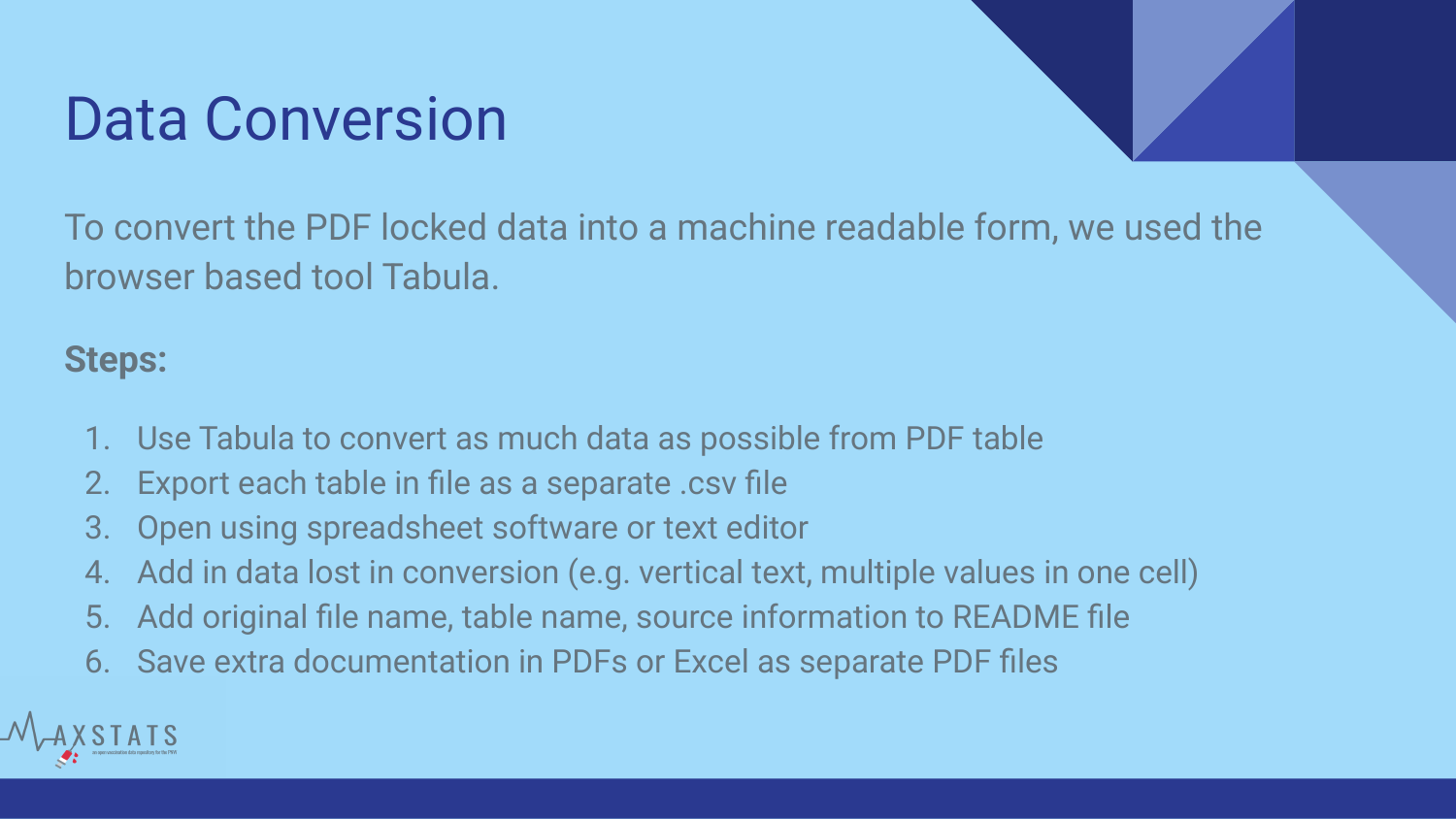

# Data Conversion
To convert the PDF locked data into a machine readable form, we used the browser based tool Tabula.
Steps:
Use Tabula to convert as much data as possible from PDF table
Export each table in file as a separate .csv file
Open using spreadsheet software or text editor
Add in data lost in conversion (e.g. vertical text, multiple values in one cell)
Add original file name, table name, source information to README file
Save extra documentation in PDFs or Excel as separate PDF files